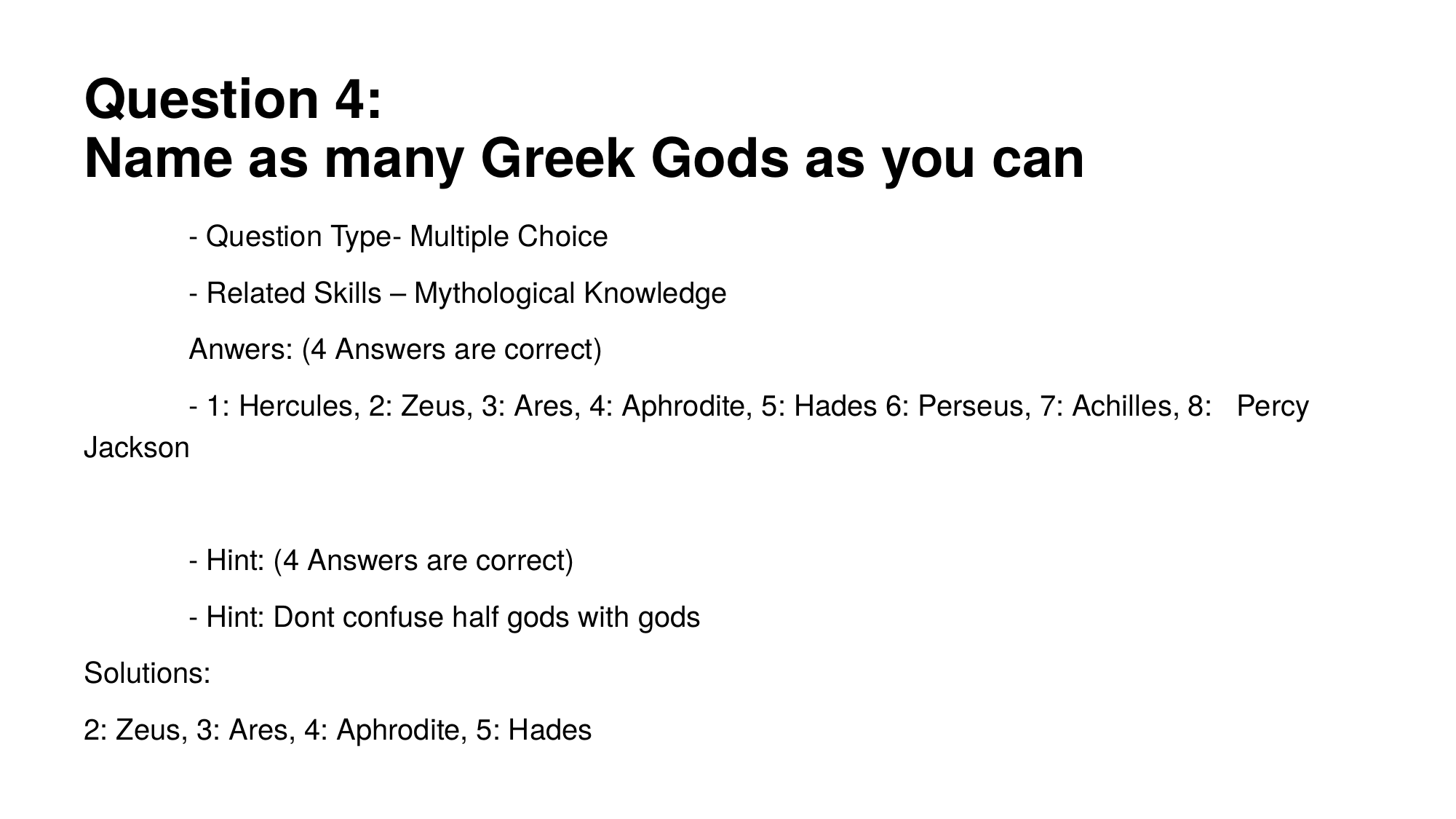

# Question 4: Name as many Greek Gods as you can
	- Question Type- Multiple Choice
	- Related Skills – Mythological Knowledge
	Anwers: (4 Answers are correct)
	- 1: Hercules, 2: Zeus, 3: Ares, 4: Aphrodite, 5: Hades 6: Perseus, 7: Achilles, 8: 	Percy Jackson

	- Hint: (4 Answers are correct)
	- Hint: Dont confuse half gods with gods
Solutions:
2: Zeus, 3: Ares, 4: Aphrodite, 5: Hades